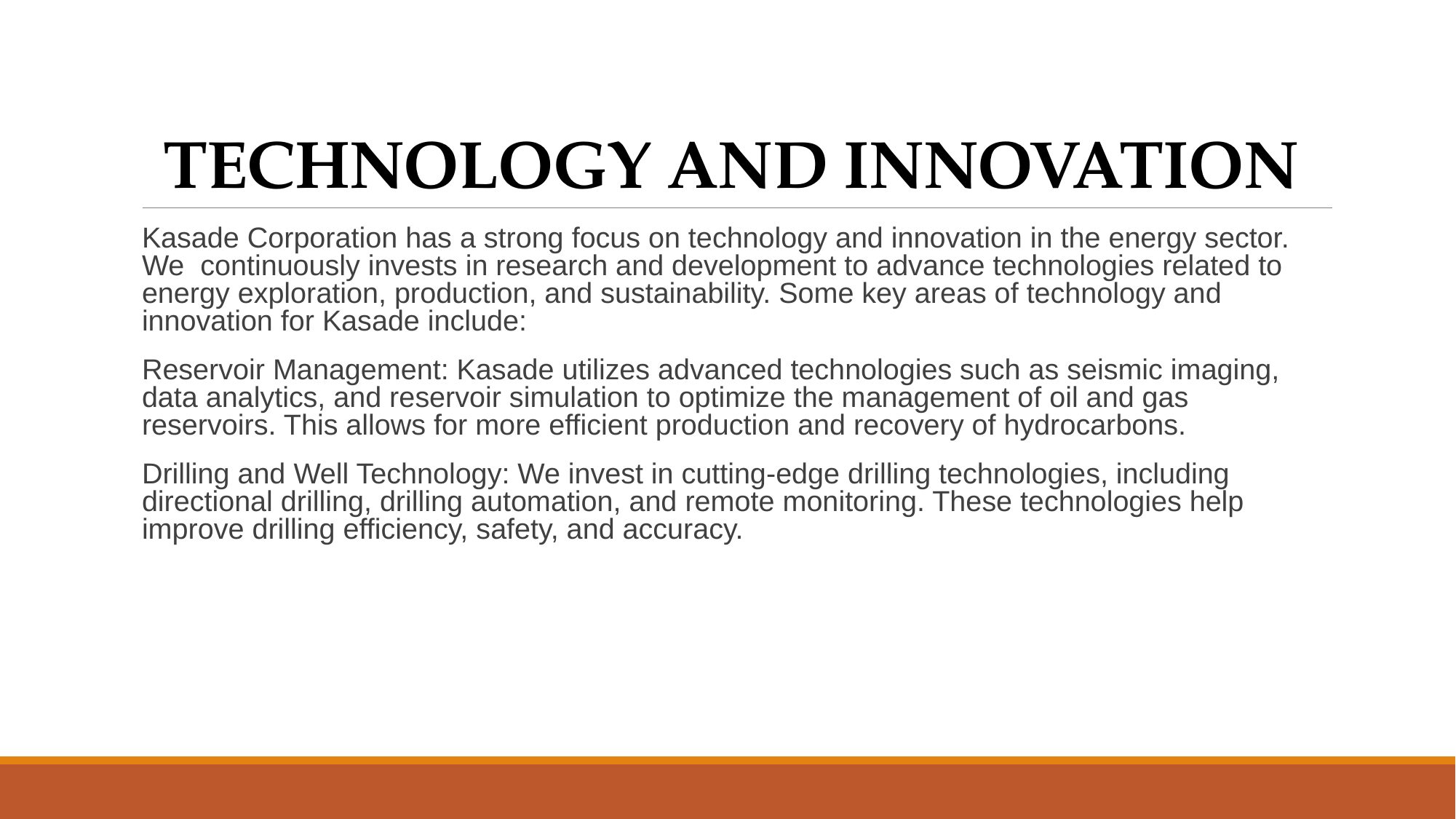

# TECHNOLOGY AND INNOVATION
Kasade Corporation has a strong focus on technology and innovation in the energy sector. We  continuously invests in research and development to advance technologies related to energy exploration, production, and sustainability. Some key areas of technology and innovation for Kasade include:
Reservoir Management: Kasade utilizes advanced technologies such as seismic imaging, data analytics, and reservoir simulation to optimize the management of oil and gas reservoirs. This allows for more efficient production and recovery of hydrocarbons.
Drilling and Well Technology: We invest in cutting-edge drilling technologies, including directional drilling, drilling automation, and remote monitoring. These technologies help improve drilling efficiency, safety, and accuracy.